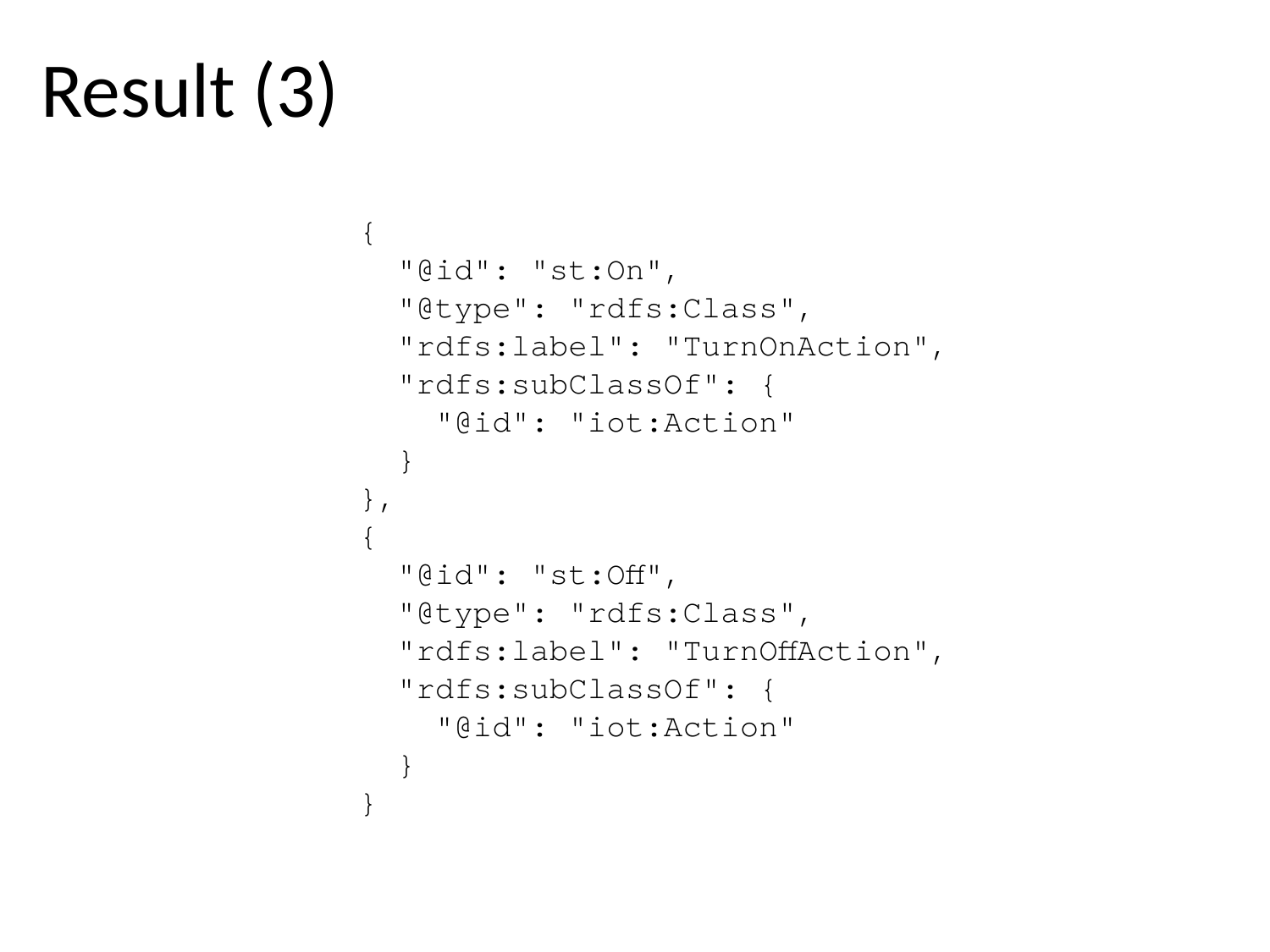

# Result (3)
{
  "@id": "st:On",
  "@type": "rdfs:Class",
  "rdfs:label": "TurnOnAction",
  "rdfs:subClassOf": {
    "@id": "iot:Action"
  }
},
{
  "@id": "st:Off",
  "@type": "rdfs:Class",
  "rdfs:label": "TurnOffAction",
  "rdfs:subClassOf": {
    "@id": "iot:Action"
  }
}